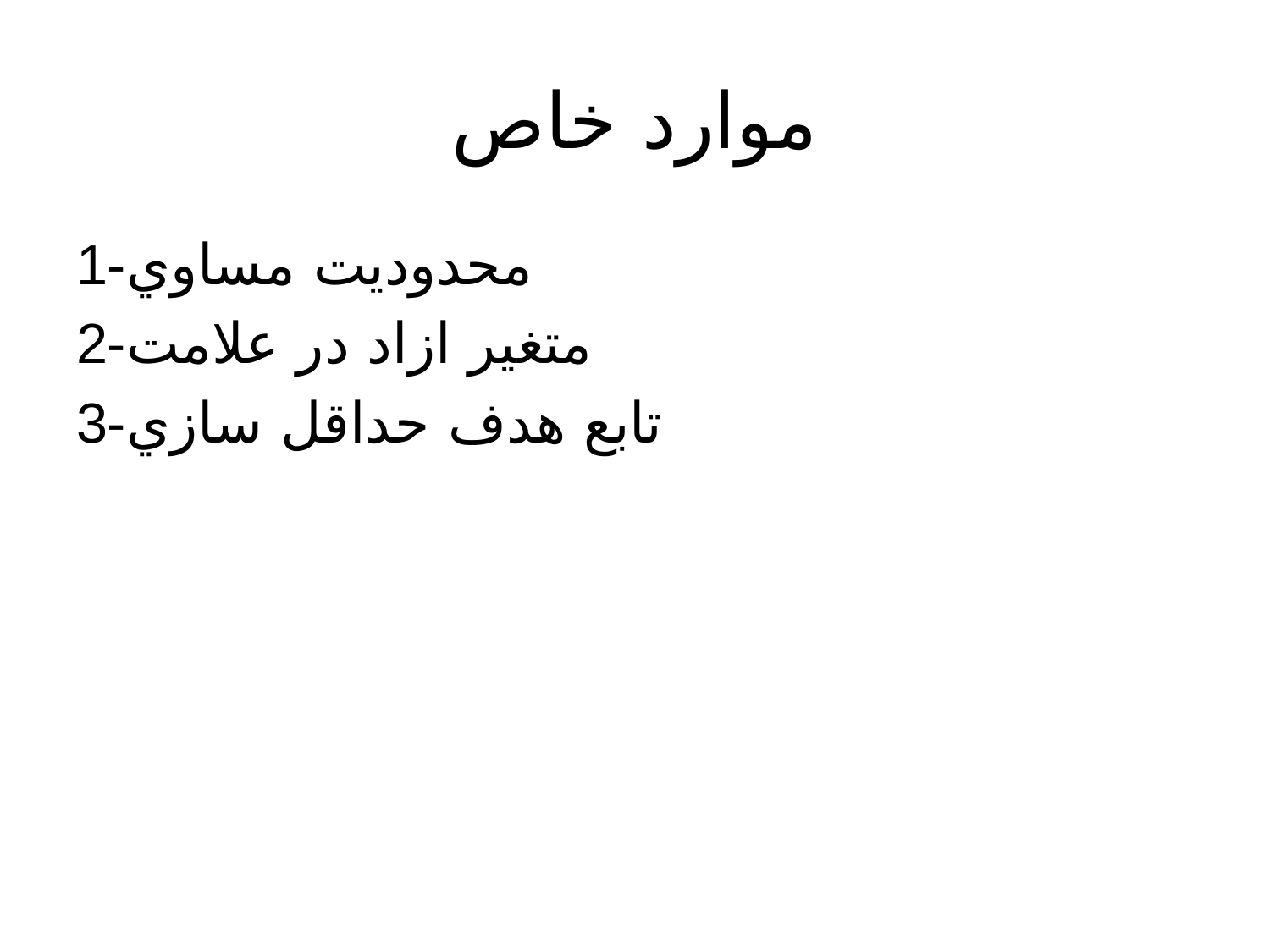

# موارد خاص
1-محدوديت مساوي
2-متغير ازاد در علامت
3-تابع هدف حداقل سازي